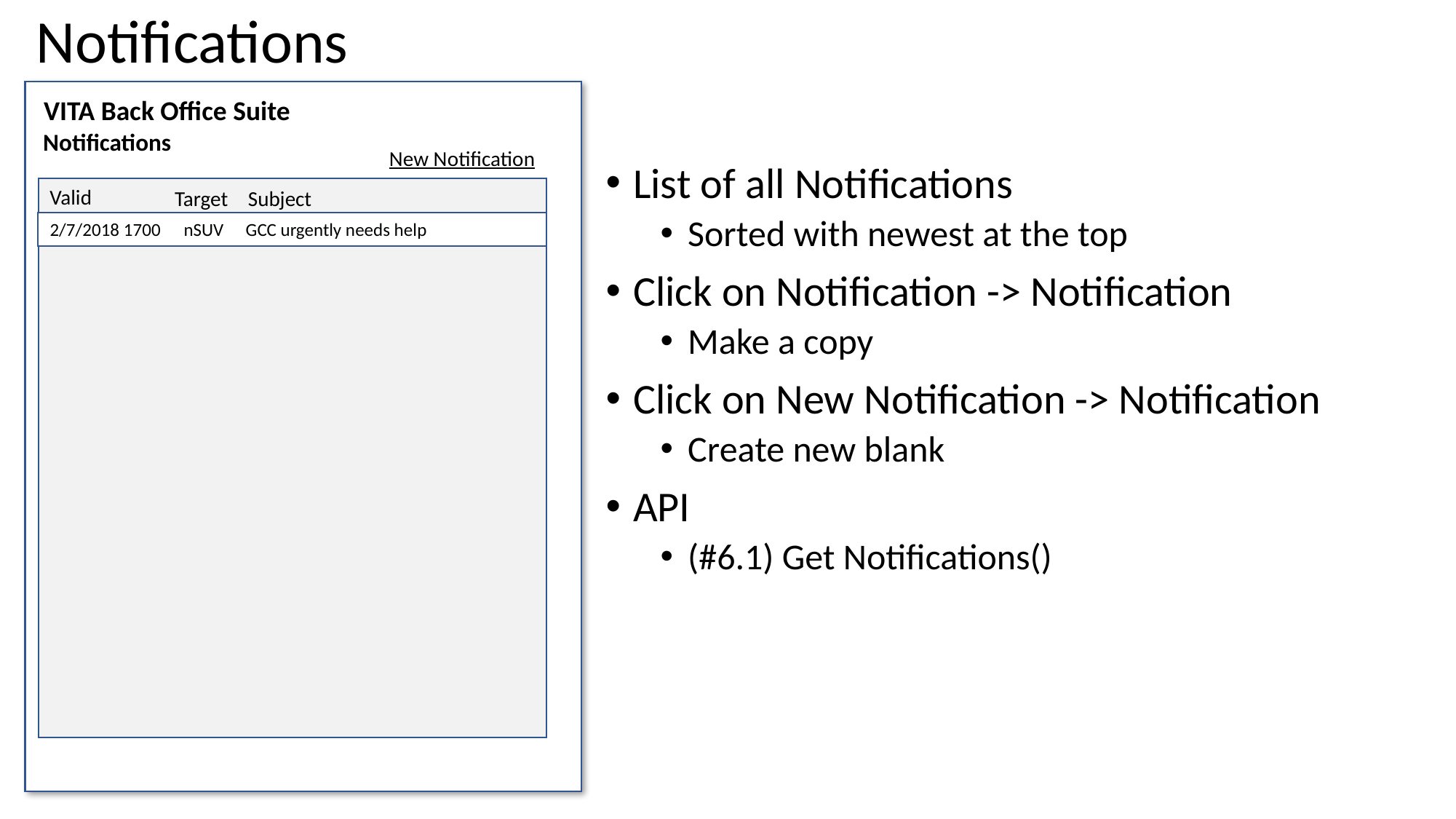

# Notifications

VITA Back Office Suite
Notifications
New Notification
List of all Notifications
Sorted with newest at the top
Click on Notification -> Notification
Make a copy
Click on New Notification -> Notification
Create new blank
API
(#6.1) Get Notifications()
Valid

Target
Subject
nSUV
2/7/2018 1700

GCC urgently needs help